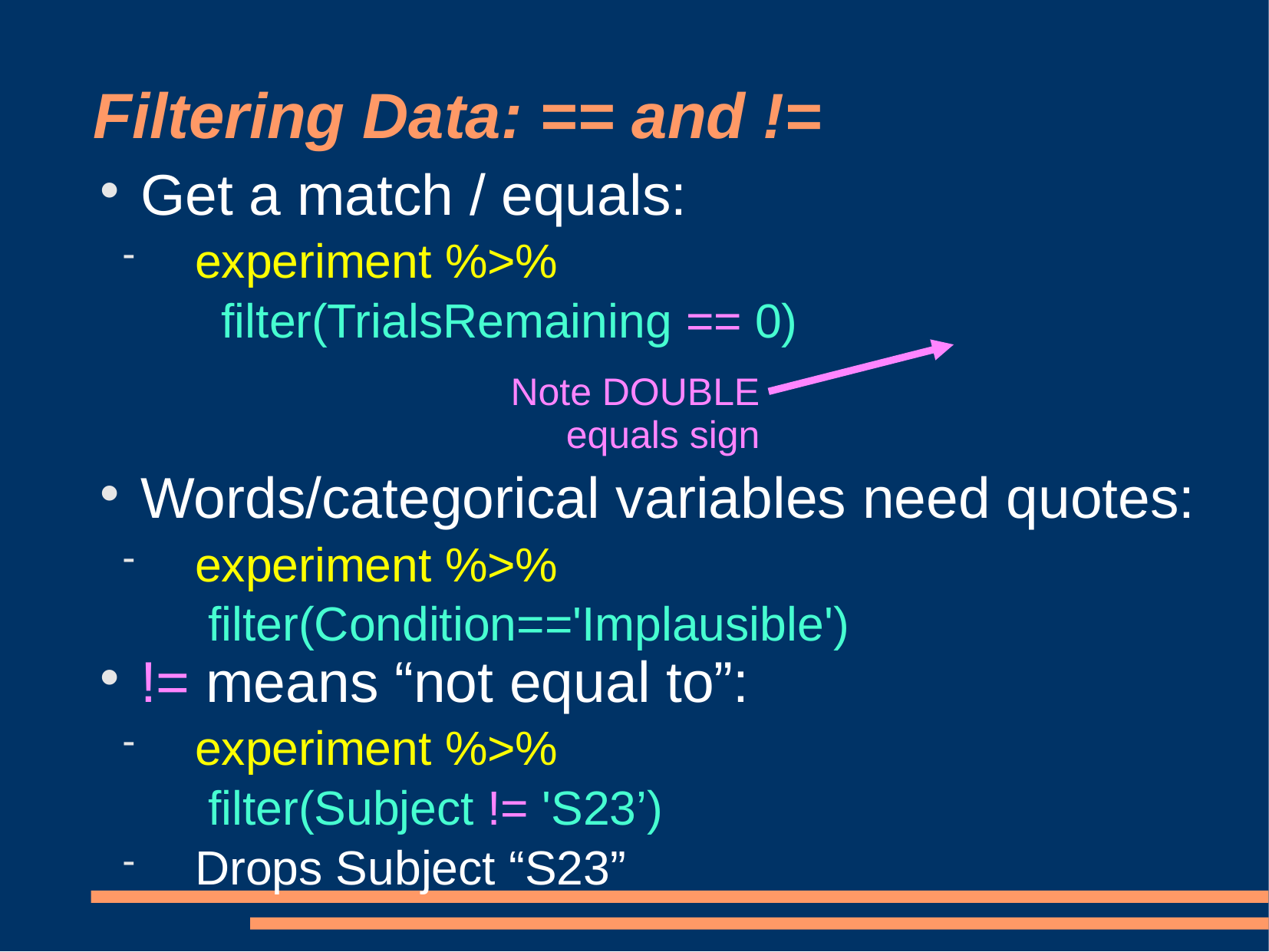

# Filtering Data: == and !=

Get a match / equals:
experiment %>%
  filter(TrialsRemaining == 0)
Words/categorical variables need quotes:
experiment %>%
 filter(Condition=='Implausible')
!= means “not equal to”:
experiment %>%
 filter(Subject != 'S23’)
Drops Subject “S23”

Note DOUBLE
equals sign